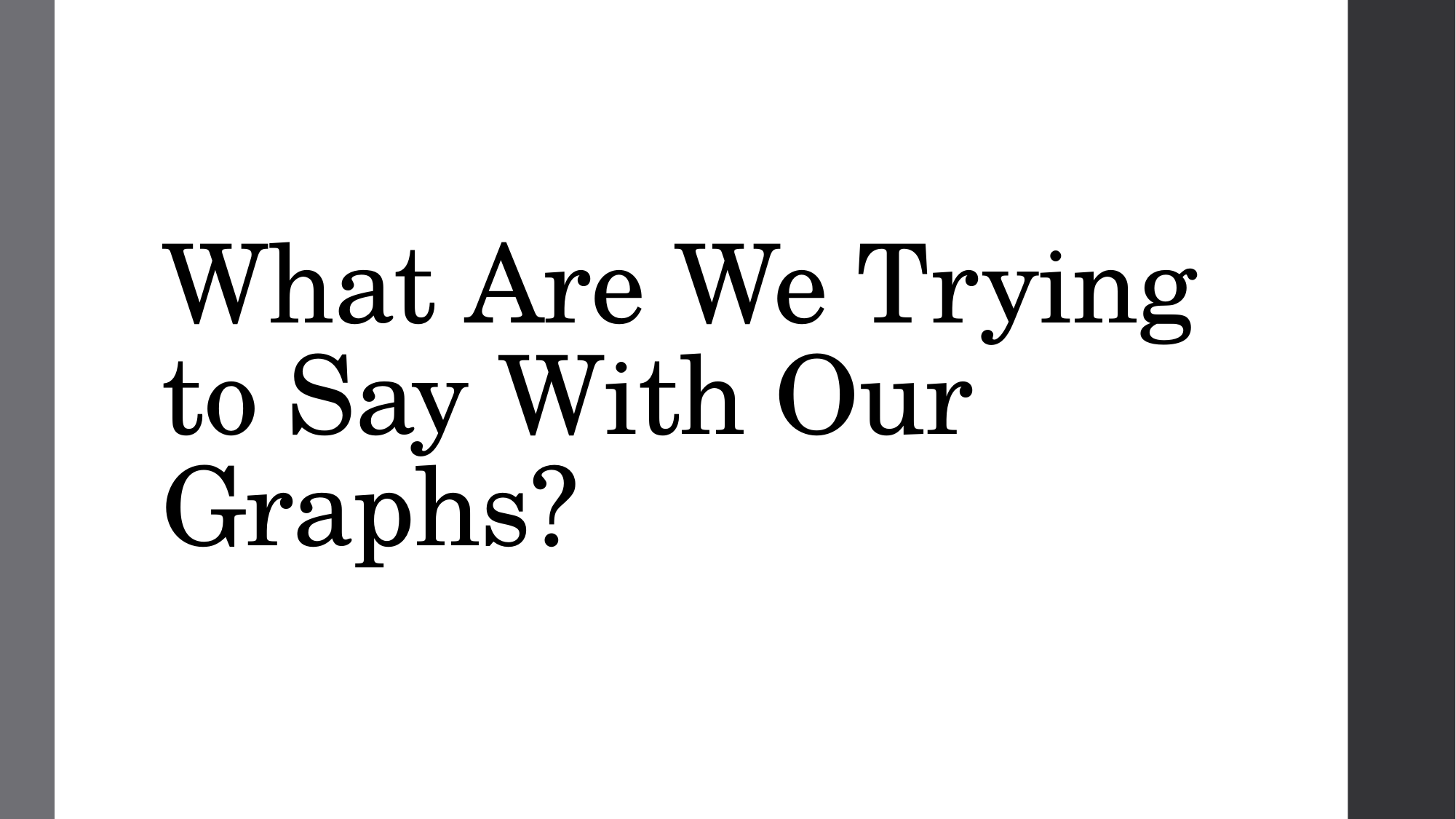

# What Are We Trying to Say With Our Graphs?